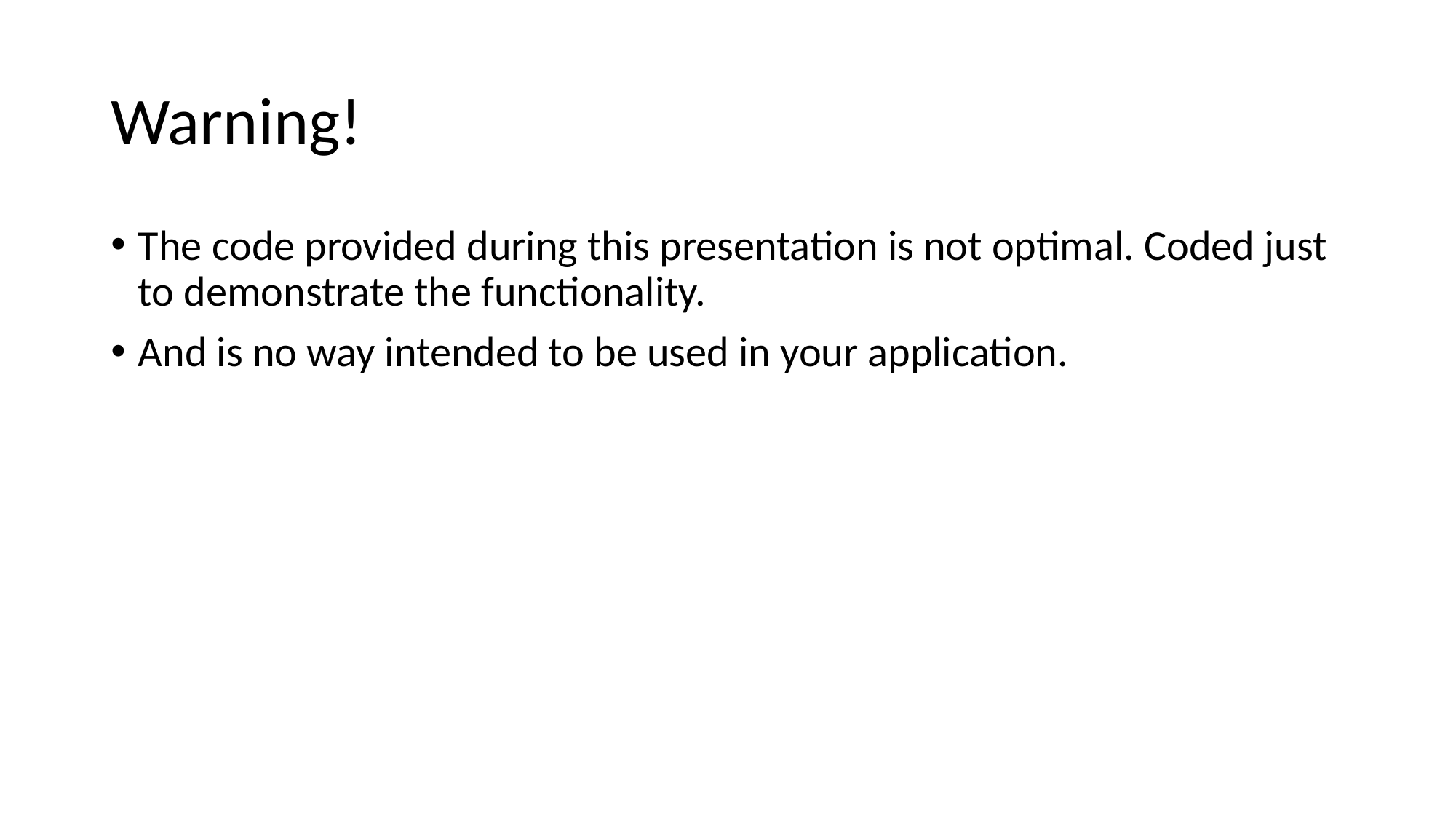

# Warning!
The code provided during this presentation is not optimal. Coded just  to demonstrate the functionality.
And is no way intended to be used in your application.